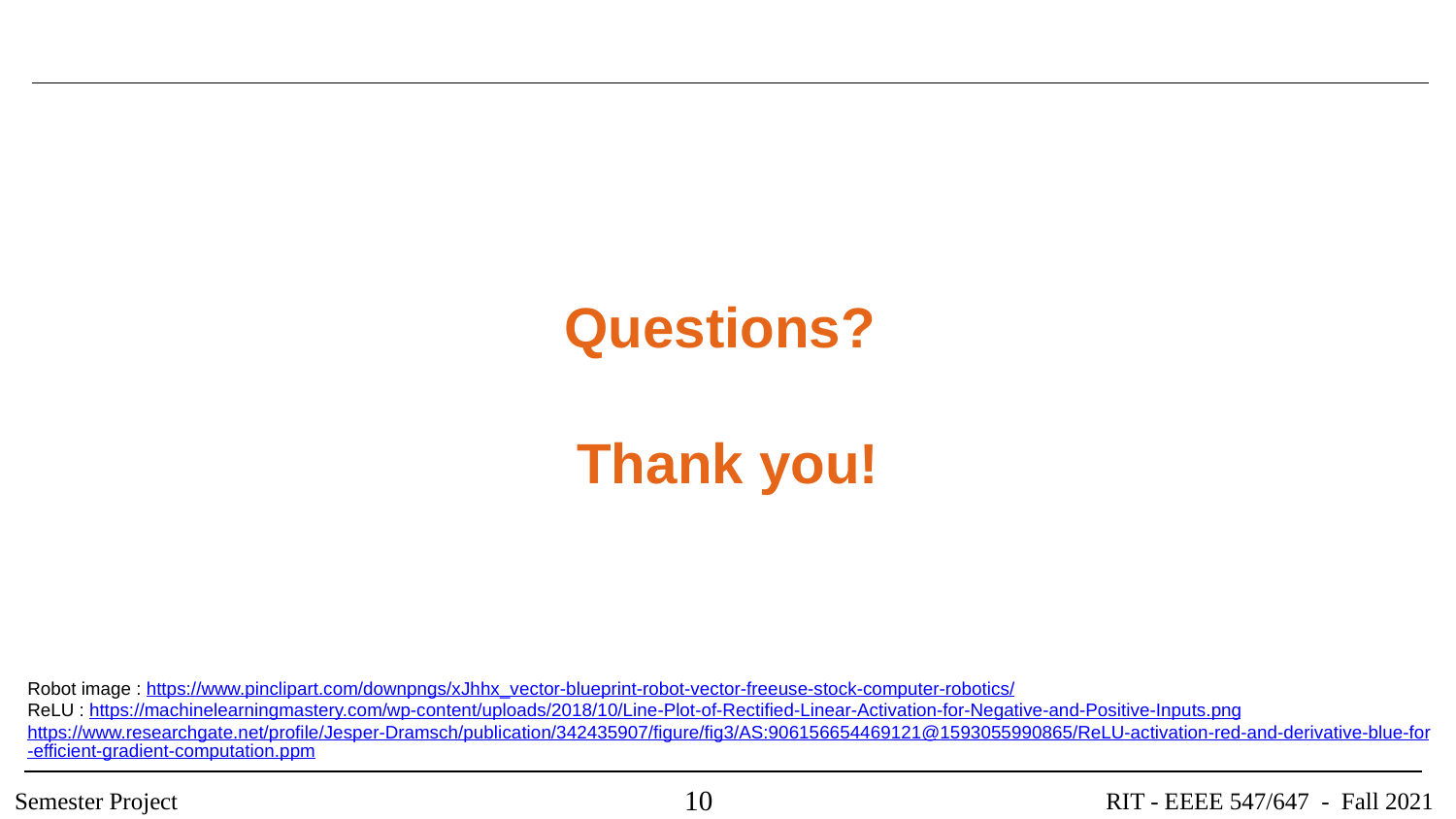

Questions?

Thank you!
Robot image : https://www.pinclipart.com/downpngs/xJhhx_vector-blueprint-robot-vector-freeuse-stock-computer-robotics/
ReLU : https://machinelearningmastery.com/wp-content/uploads/2018/10/Line-Plot-of-Rectified-Linear-Activation-for-Negative-and-Positive-Inputs.png
https://www.researchgate.net/profile/Jesper-Dramsch/publication/342435907/figure/fig3/AS:906156654469121@1593055990865/ReLU-activation-red-and-derivative-blue-for-efficient-gradient-computation.ppm